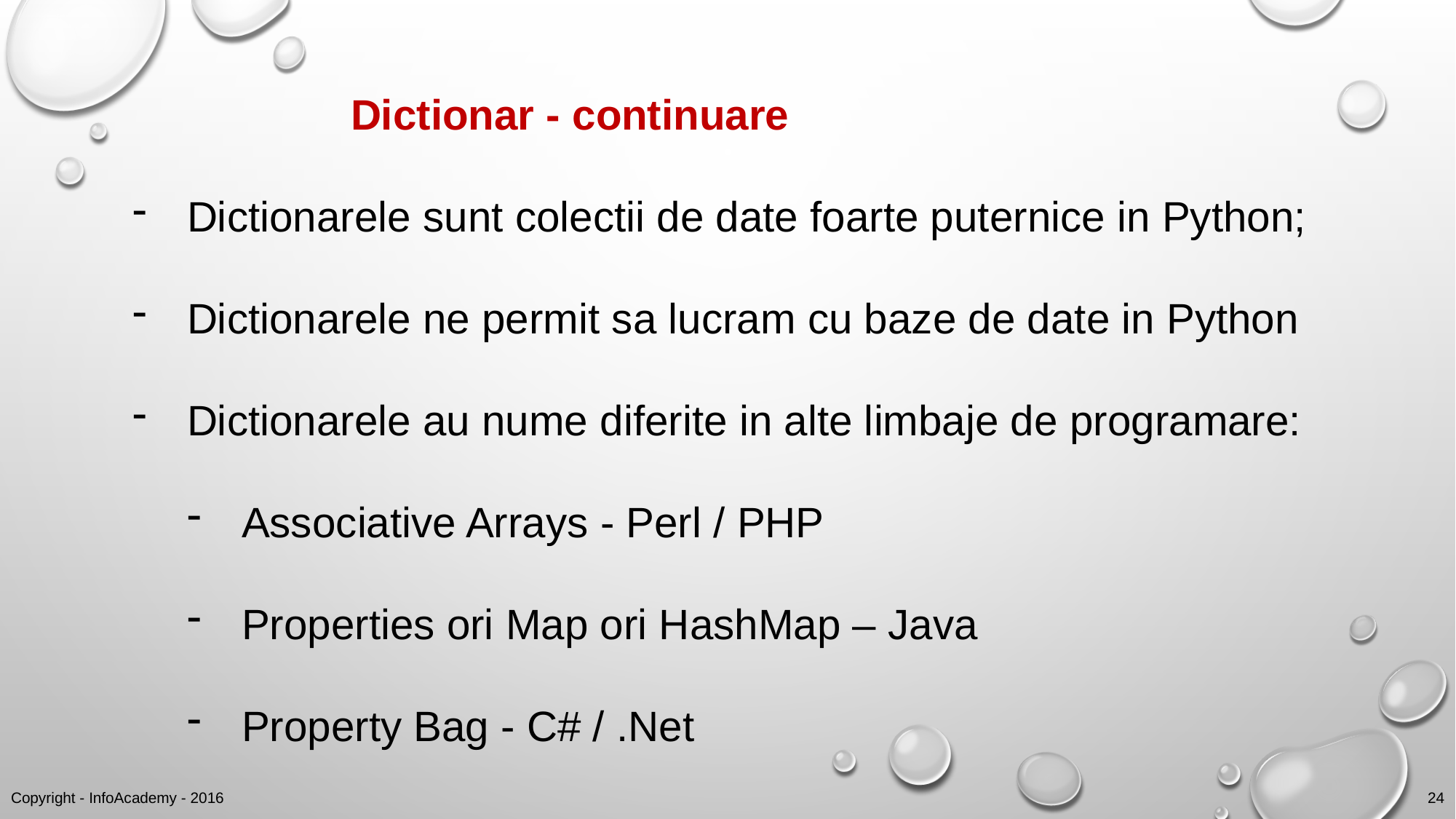

Dictionar - continuare

Dictionarele sunt colectii de date foarte puternice in Python;

Dictionarele ne permit sa lucram cu baze de date in Python

Dictionarele au nume diferite in alte limbaje de programare:

Associative Arrays - Perl / PHP

Properties ori Map ori HashMap – Java

Property Bag - C# / .Net
Copyright - InfoAcademy - 2016
24